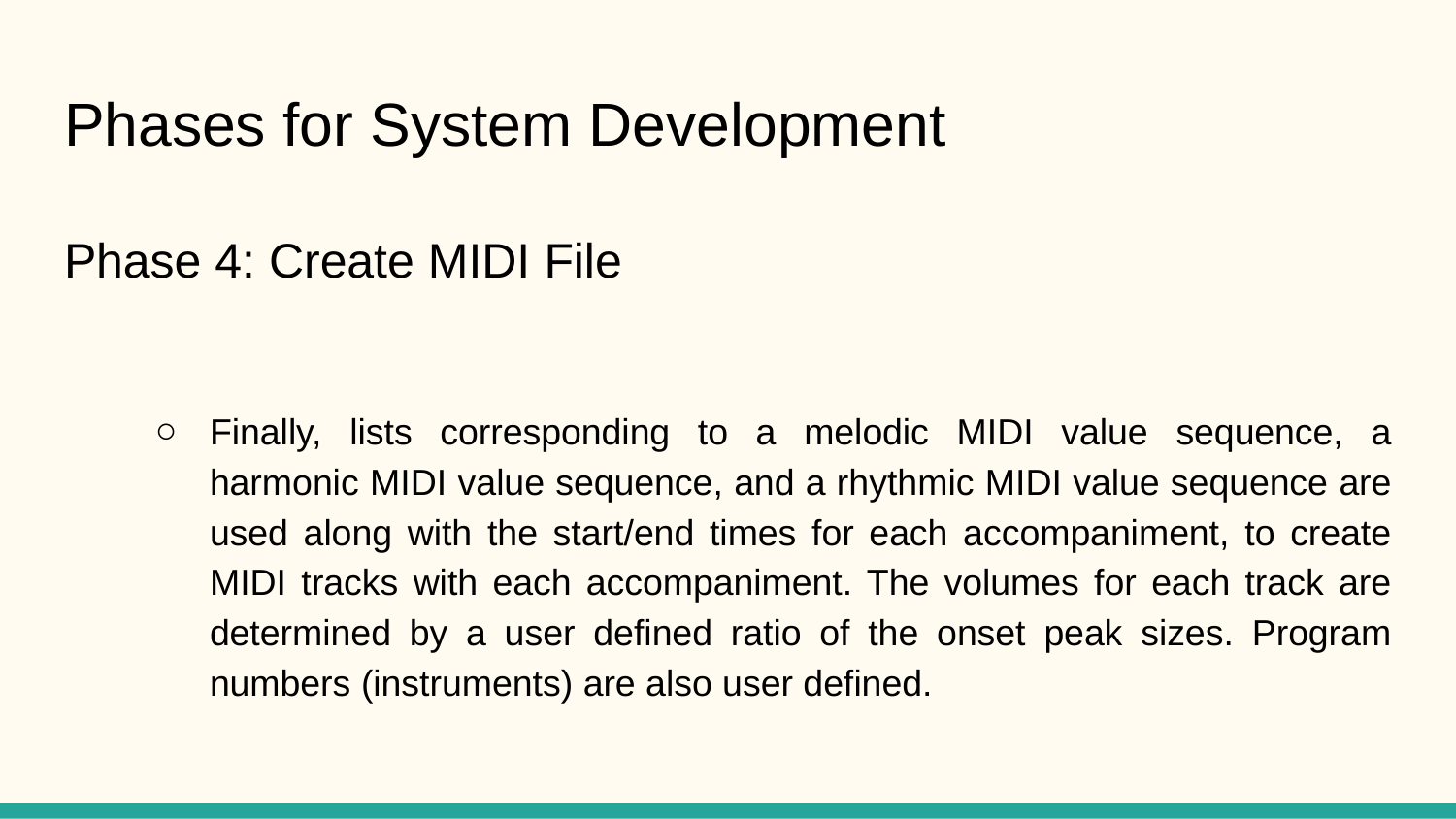

# Phases for System Development
Phase 4: Create MIDI File

Finally, lists corresponding to a melodic MIDI value sequence, a harmonic MIDI value sequence, and a rhythmic MIDI value sequence are used along with the start/end times for each accompaniment, to create MIDI tracks with each accompaniment. The volumes for each track are determined by a user defined ratio of the onset peak sizes. Program numbers (instruments) are also user defined.